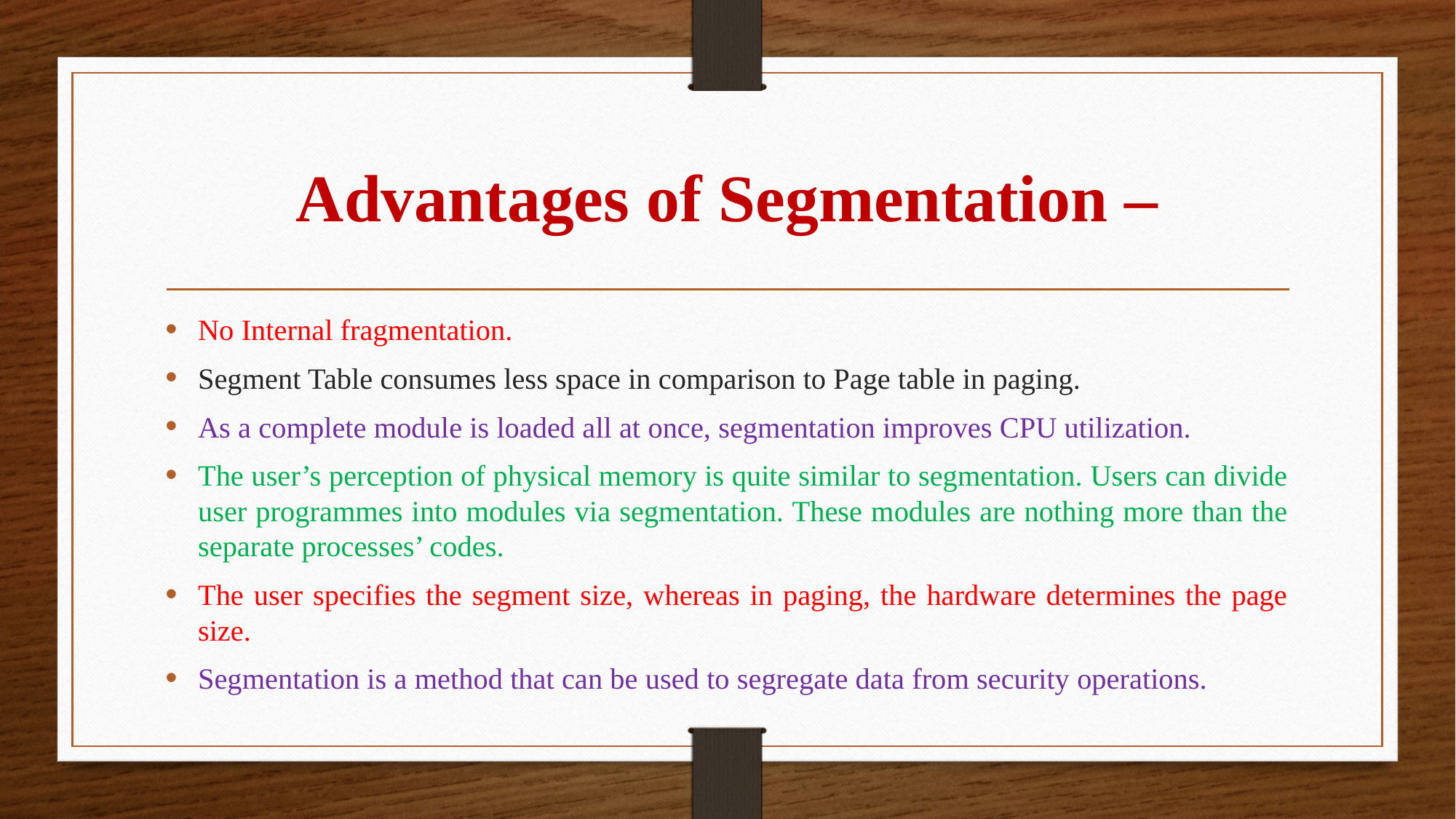

# Advantages of Segmentation –
No Internal fragmentation.
Segment Table consumes less space in comparison to Page table in paging.
As a complete module is loaded all at once, segmentation improves CPU utilization.
The user’s perception of physical memory is quite similar to segmentation. Users can divide user programmes into modules via segmentation. These modules are nothing more than the separate processes’ codes.
The user specifies the segment size, whereas in paging, the hardware determines the page size.
Segmentation is a method that can be used to segregate data from security operations.